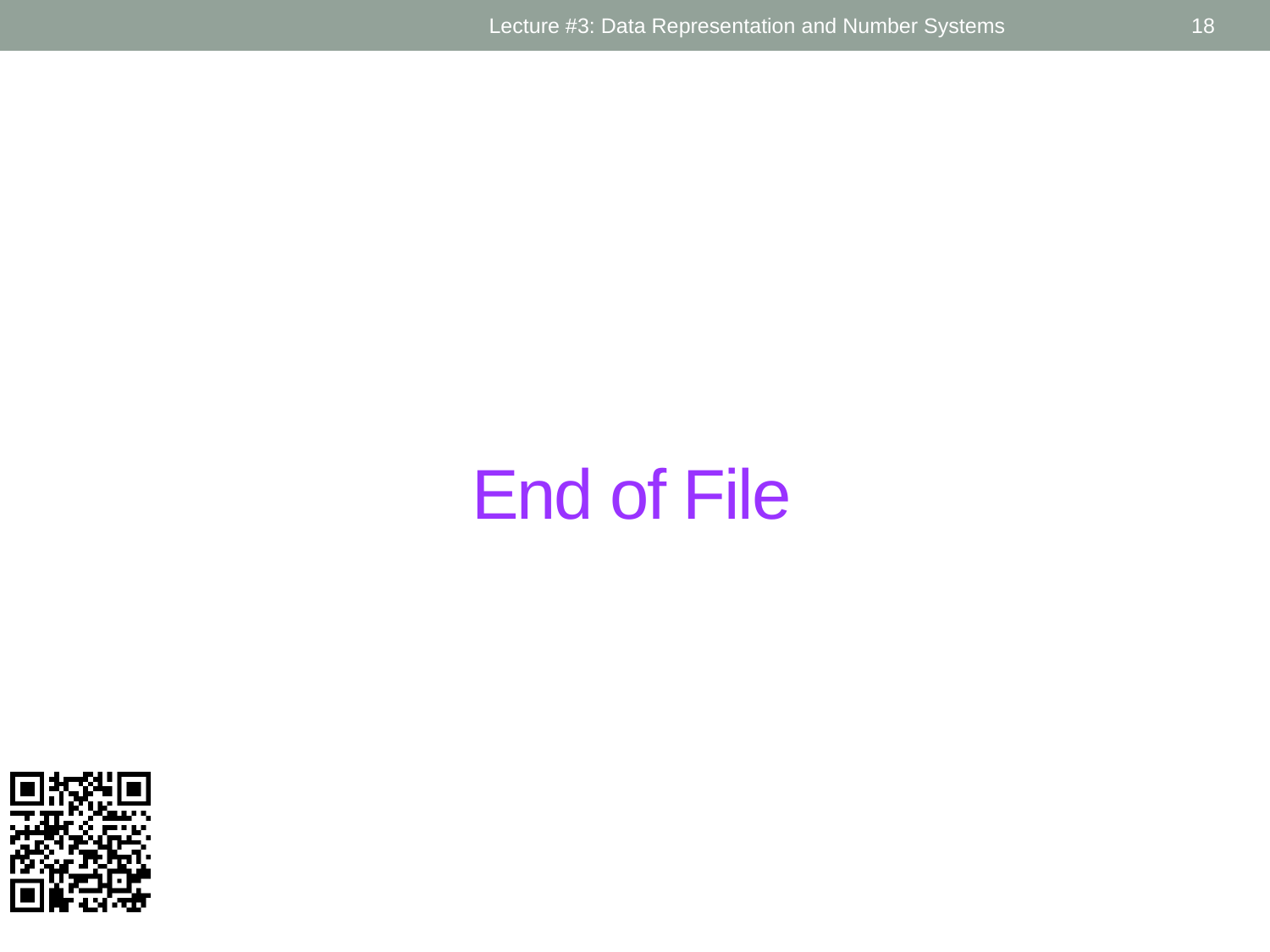

Lecture #3: Data Representation and Number Systems
18
# End of File